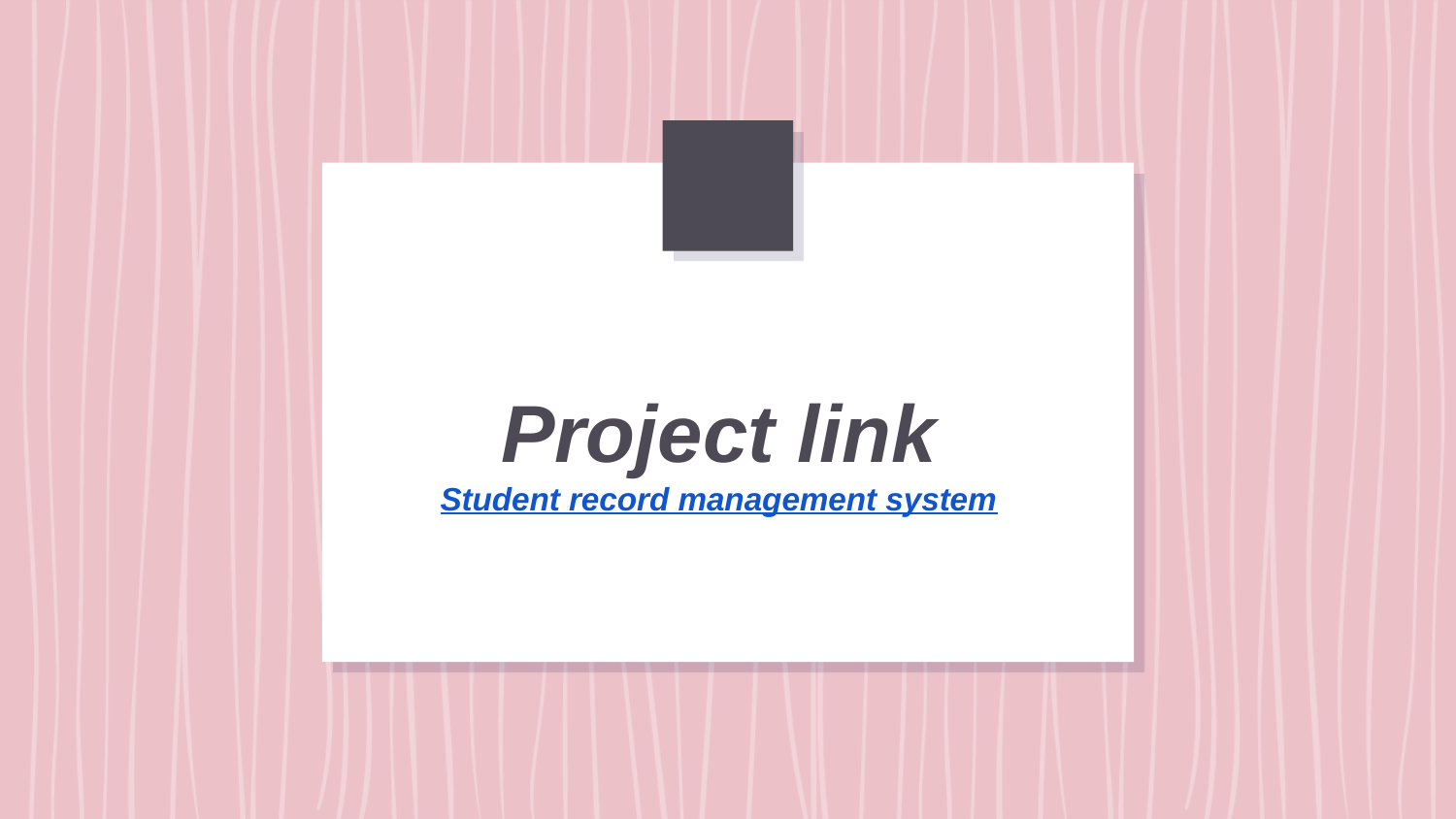

# Project link Student record management system